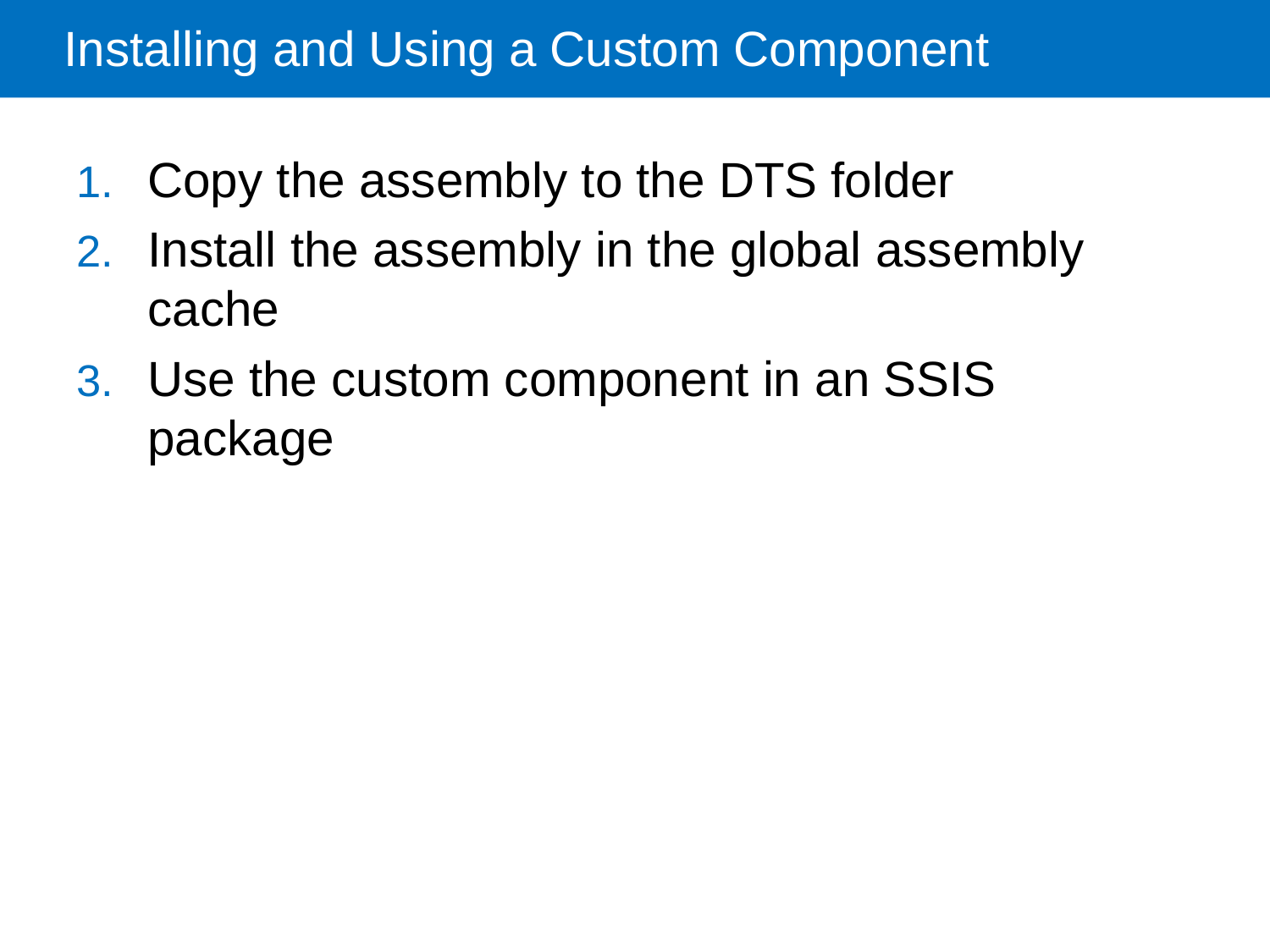

# Installing and Using a Custom Component
Copy the assembly to the DTS folder
Install the assembly in the global assembly cache
Use the custom component in an SSIS package